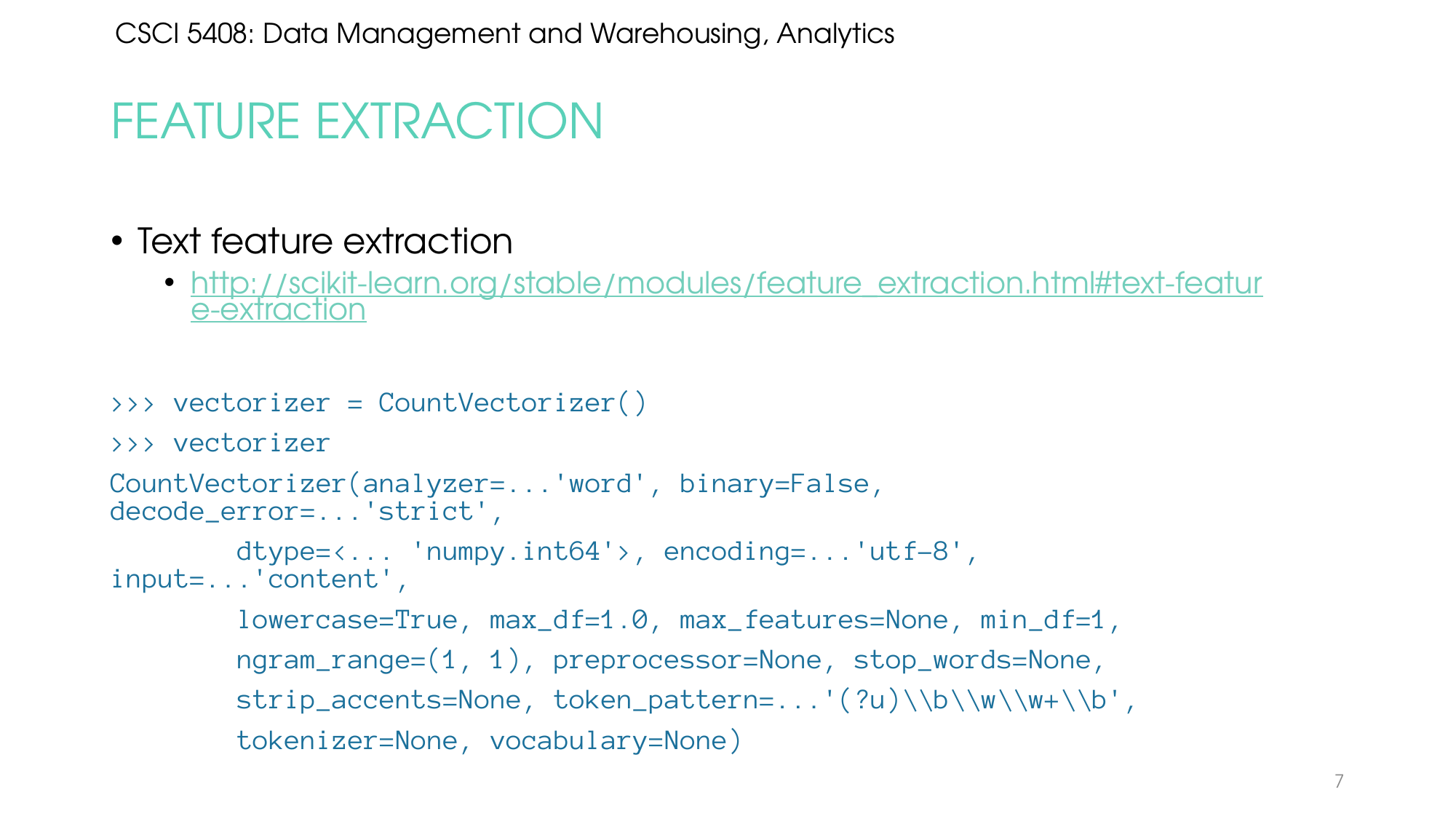

# Feature extraction
Text feature extraction
http://scikit-learn.org/stable/modules/feature_extraction.html#text-feature-extraction

>>> vectorizer = CountVectorizer()
>>> vectorizer
CountVectorizer(analyzer=...'word', binary=False, decode_error=...'strict',
        dtype=<... 'numpy.int64'>, encoding=...'utf-8', input=...'content',
        lowercase=True, max_df=1.0, max_features=None, min_df=1,
        ngram_range=(1, 1), preprocessor=None, stop_words=None,
        strip_accents=None, token_pattern=...'(?u)\\b\\w\\w+\\b',
        tokenizer=None, vocabulary=None)

7